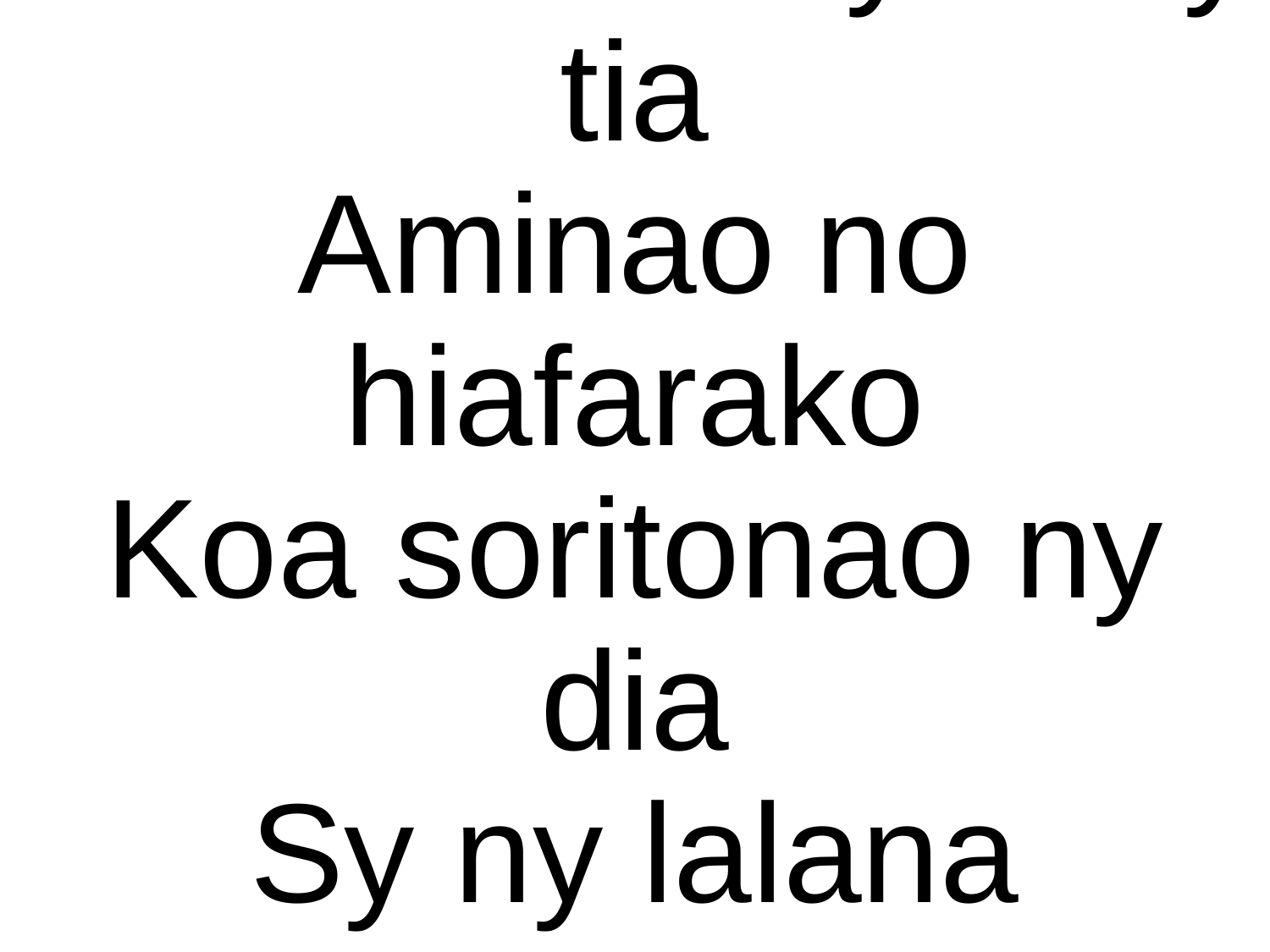

3 Raiko mamy sady tia
Aminao no hiafarako
Koa soritonao ny dia
Sy ny lalana ombako